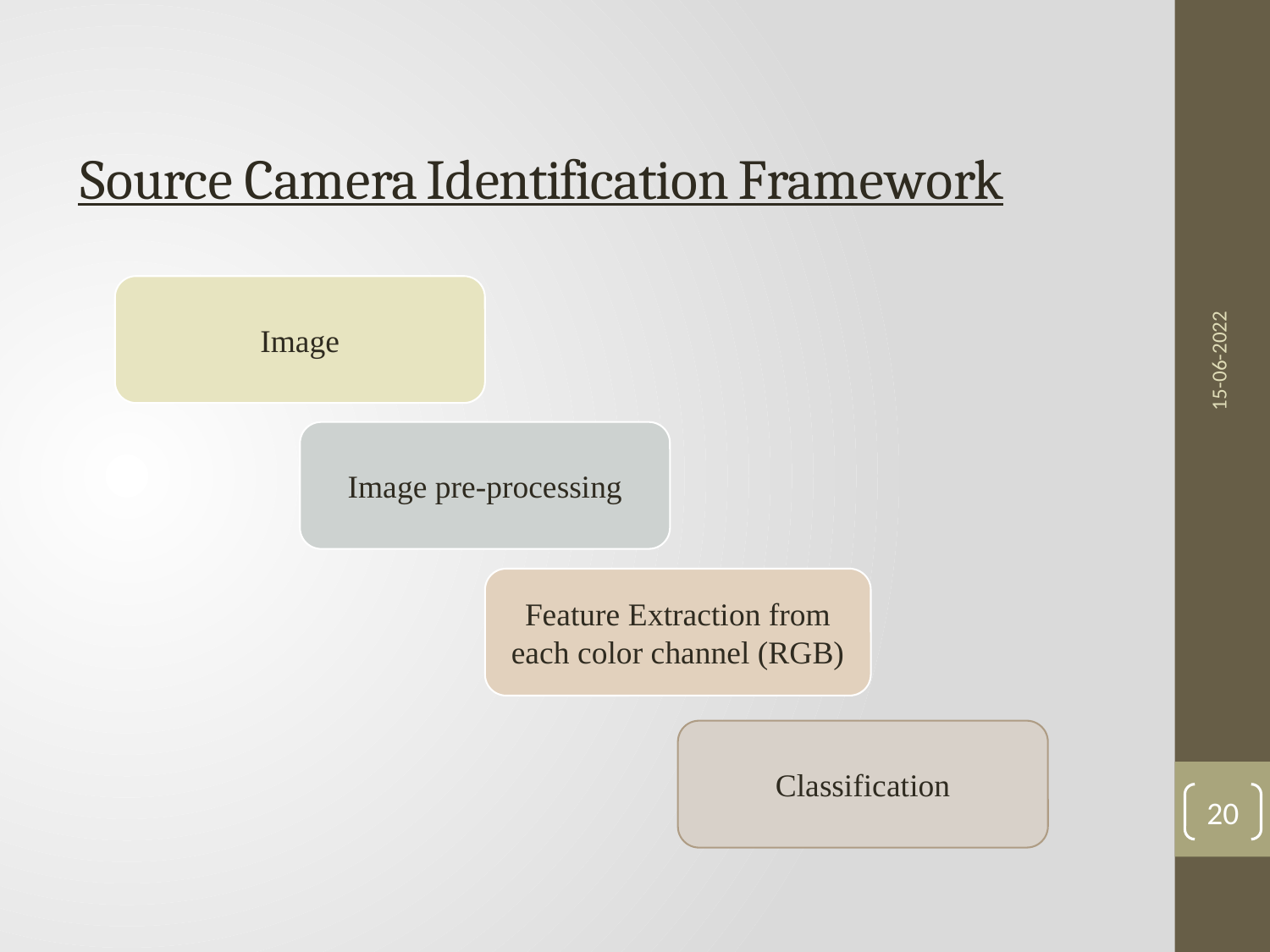

# Source Camera Identification Framework

15-06-2022
Image
Image pre-processing
Feature Extraction from each color channel (RGB)
Classification
20